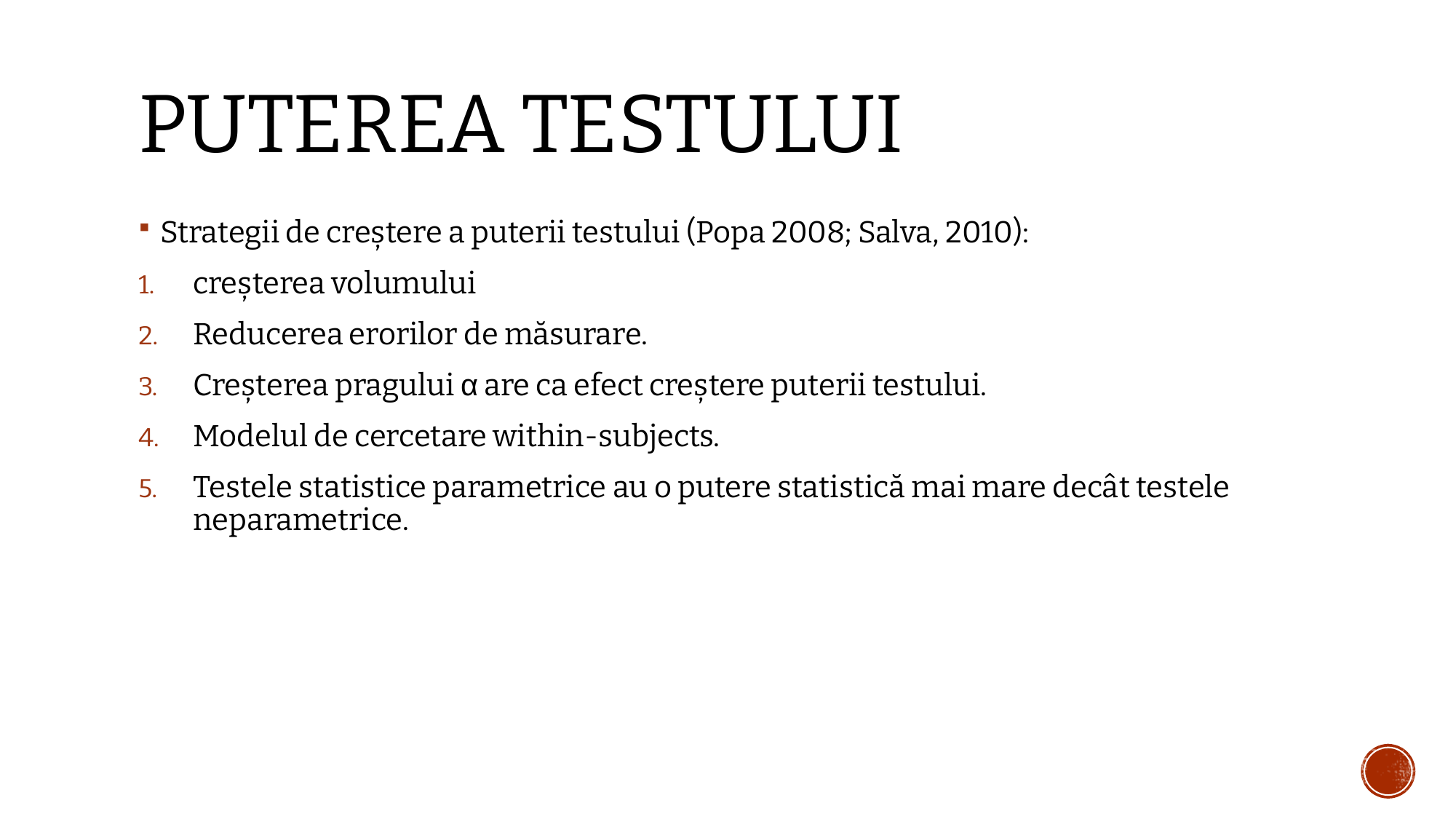

# Puterea testului
Strategii de creștere a puterii testului (Popa 2008; Salva, 2010):
creșterea volumului
Reducerea erorilor de măsurare.
Creșterea pragului α are ca efect creștere puterii testului.
Modelul de cercetare within-subjects.
Testele statistice parametrice au o putere statistică mai mare decât testele neparametrice.